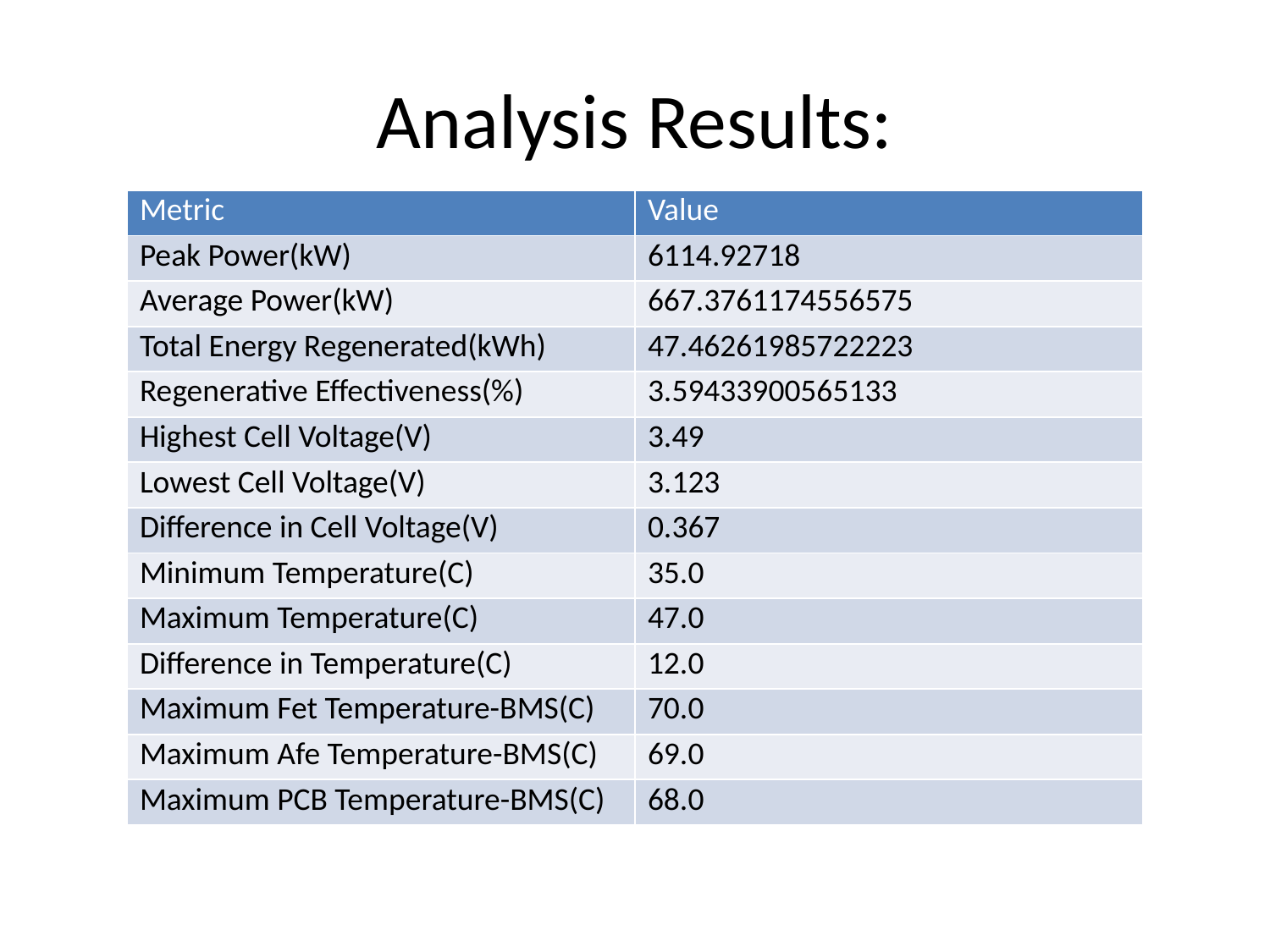

# Analysis Results:
| Metric | Value |
| --- | --- |
| Peak Power(kW) | 6114.92718 |
| Average Power(kW) | 667.3761174556575 |
| Total Energy Regenerated(kWh) | 47.46261985722223 |
| Regenerative Effectiveness(%) | 3.59433900565133 |
| Highest Cell Voltage(V) | 3.49 |
| Lowest Cell Voltage(V) | 3.123 |
| Difference in Cell Voltage(V) | 0.367 |
| Minimum Temperature(C) | 35.0 |
| Maximum Temperature(C) | 47.0 |
| Difference in Temperature(C) | 12.0 |
| Maximum Fet Temperature-BMS(C) | 70.0 |
| Maximum Afe Temperature-BMS(C) | 69.0 |
| Maximum PCB Temperature-BMS(C) | 68.0 |